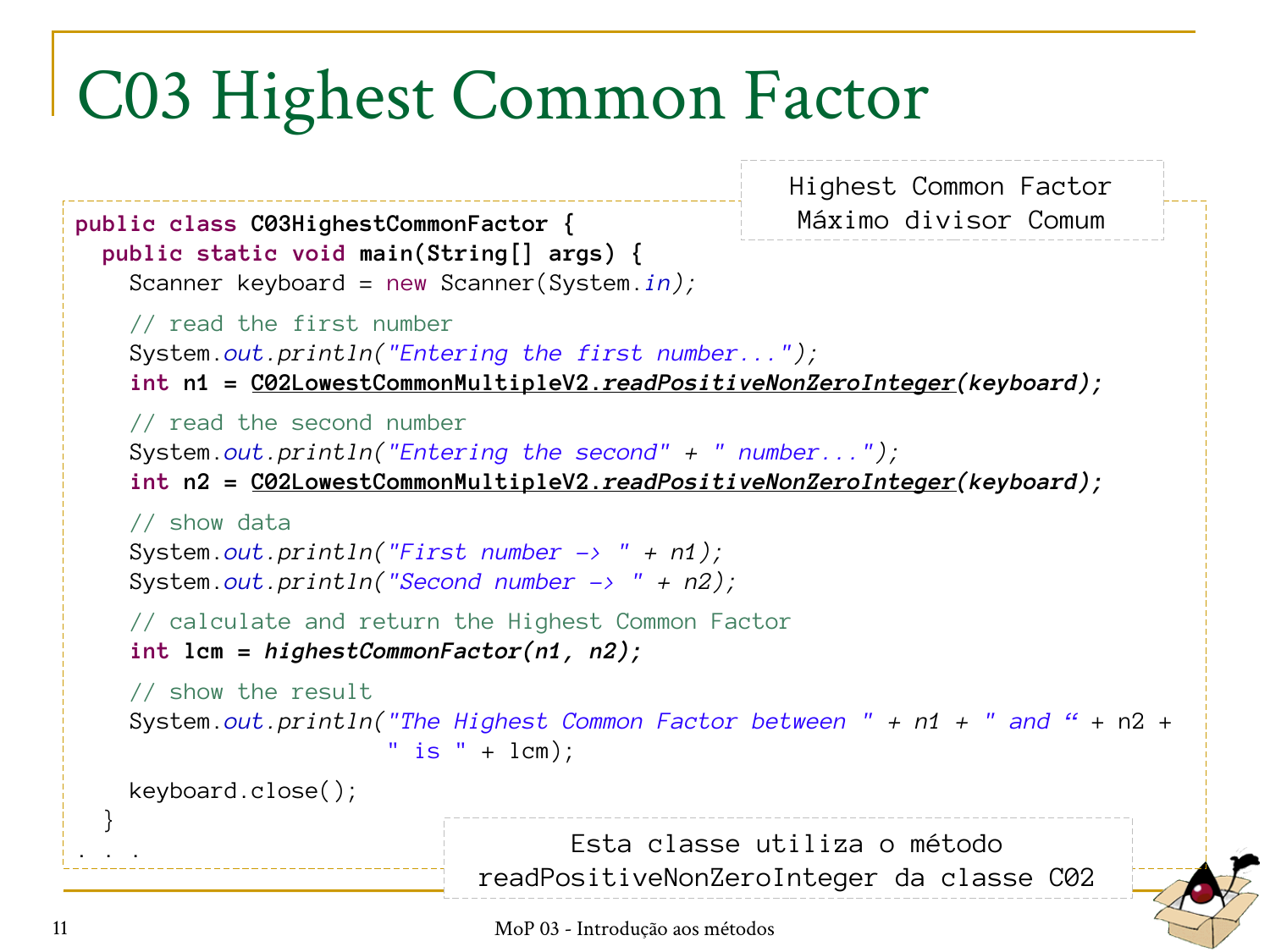

# C03 Highest Common Factor
Highest Common Factor
Máximo divisor Comum
public class C03HighestCommonFactor {
  public static void main(String[] args) {
    Scanner keyboard = new Scanner(System.in);
    // read the first number
    System.out.println("Entering the first number...");
    int n1 = C02LowestCommonMultipleV2.readPositiveNonZeroInteger(keyboard);
    // read the second number
    System.out.println("Entering the second" + " number...");
    int n2 = C02LowestCommonMultipleV2.readPositiveNonZeroInteger(keyboard);
    // show data
    System.out.println("First number -> " + n1);
    System.out.println("Second number -> " + n2);
    // calculate and return the Highest Common Factor
    int lcm = highestCommonFactor(n1, n2);
    // show the result
    System.out.println("The Highest Common Factor between " + n1 + " and “ + n2 +
                       " is " + lcm);
    keyboard.close();
  }
. . .
Esta classe utiliza o método readPositiveNonZeroInteger da classe C02
MoP 03 - Introdução aos métodos